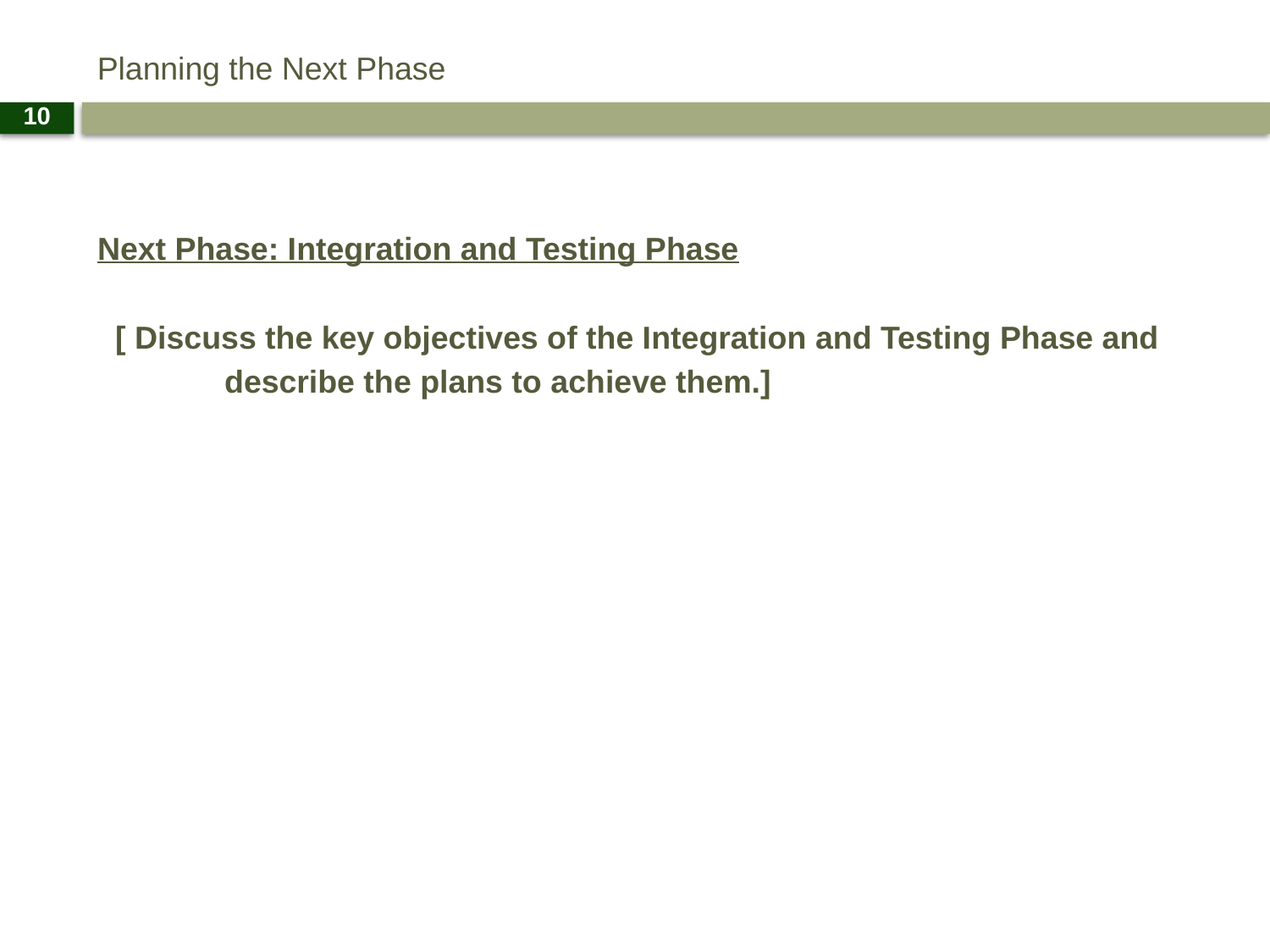

# Planning the Next Phase
10
Next Phase: Integration and Testing Phase

  [ Discuss the key objectives of the Integration and Testing Phase and
	describe the plans to achieve them.]